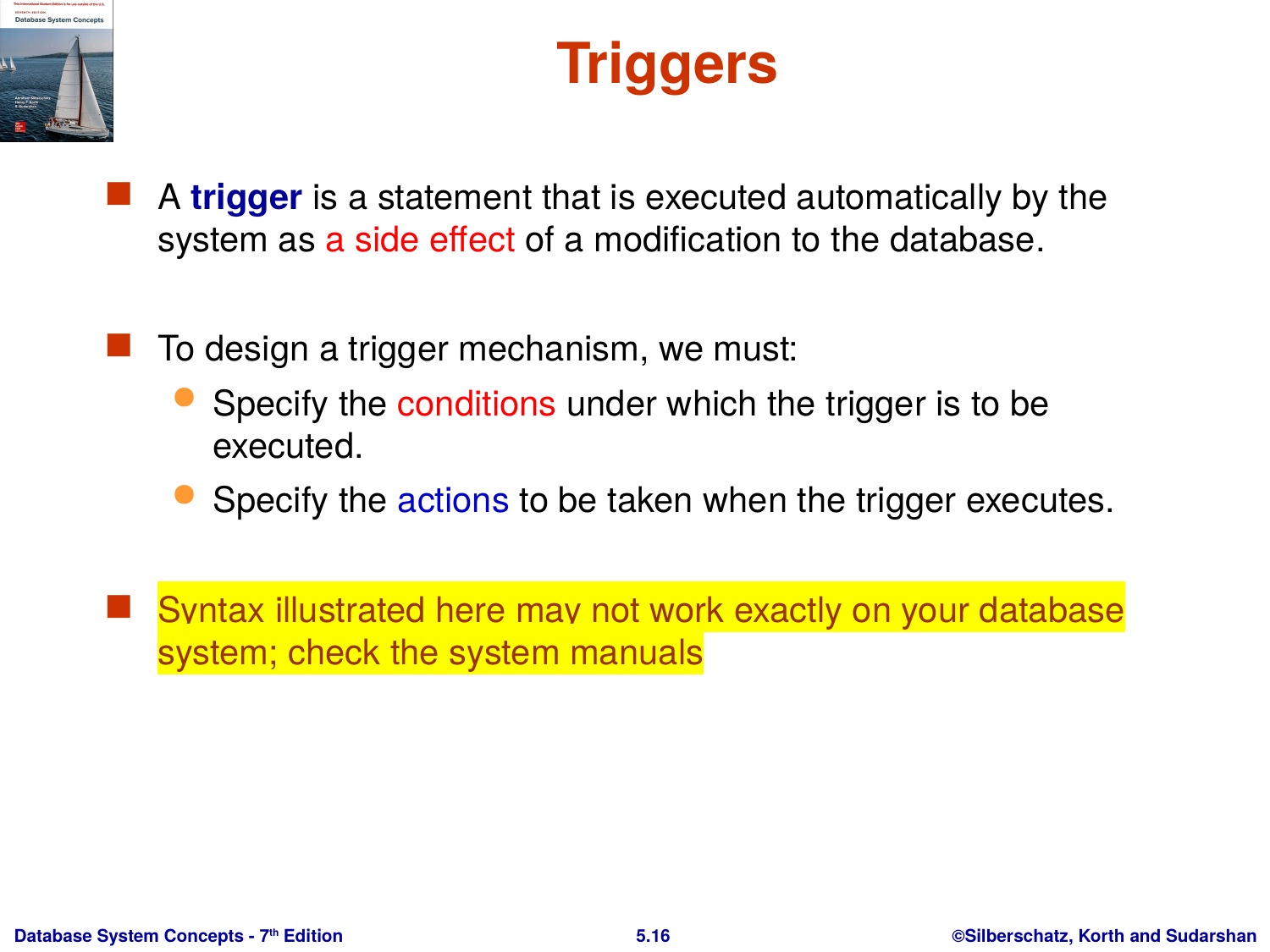

# Triggers
A trigger is a statement that is executed automatically by the system as a side effect of a modification to the database.

To design a trigger mechanism, we must:
Specify the conditions under which the trigger is to be executed.
Specify the actions to be taken when the trigger executes.

Syntax illustrated here may not work exactly on your database system; check the system manuals